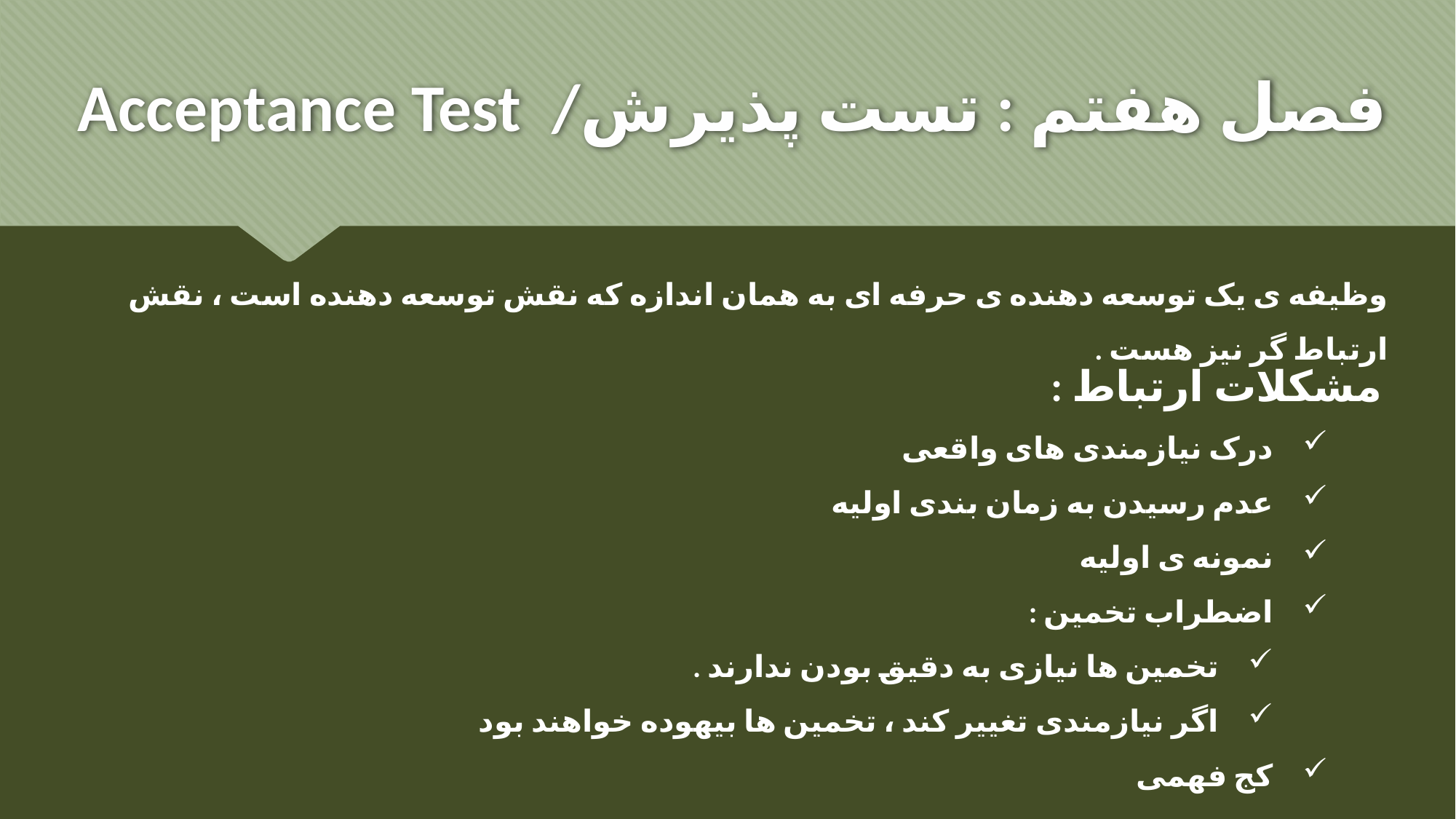

# فصل هفتم : تست پذیرش/  Acceptance Test
وظیفه ی یک توسعه دهنده ی حرفه ای به همان اندازه که نقش توسعه دهنده است ، نقش ارتباط گر نیز هست .
مشکلات ارتباط :
درک نیازمندی های واقعی
عدم رسیدن به زمان بندی اولیه
نمونه ی اولیه
اضطراب تخمین :
تخمین ها نیازی به دقیق بودن ندارند .
اگر نیازمندی تغییر کند ، تخمین ها بیهوده خواهند بود
کج فهمی